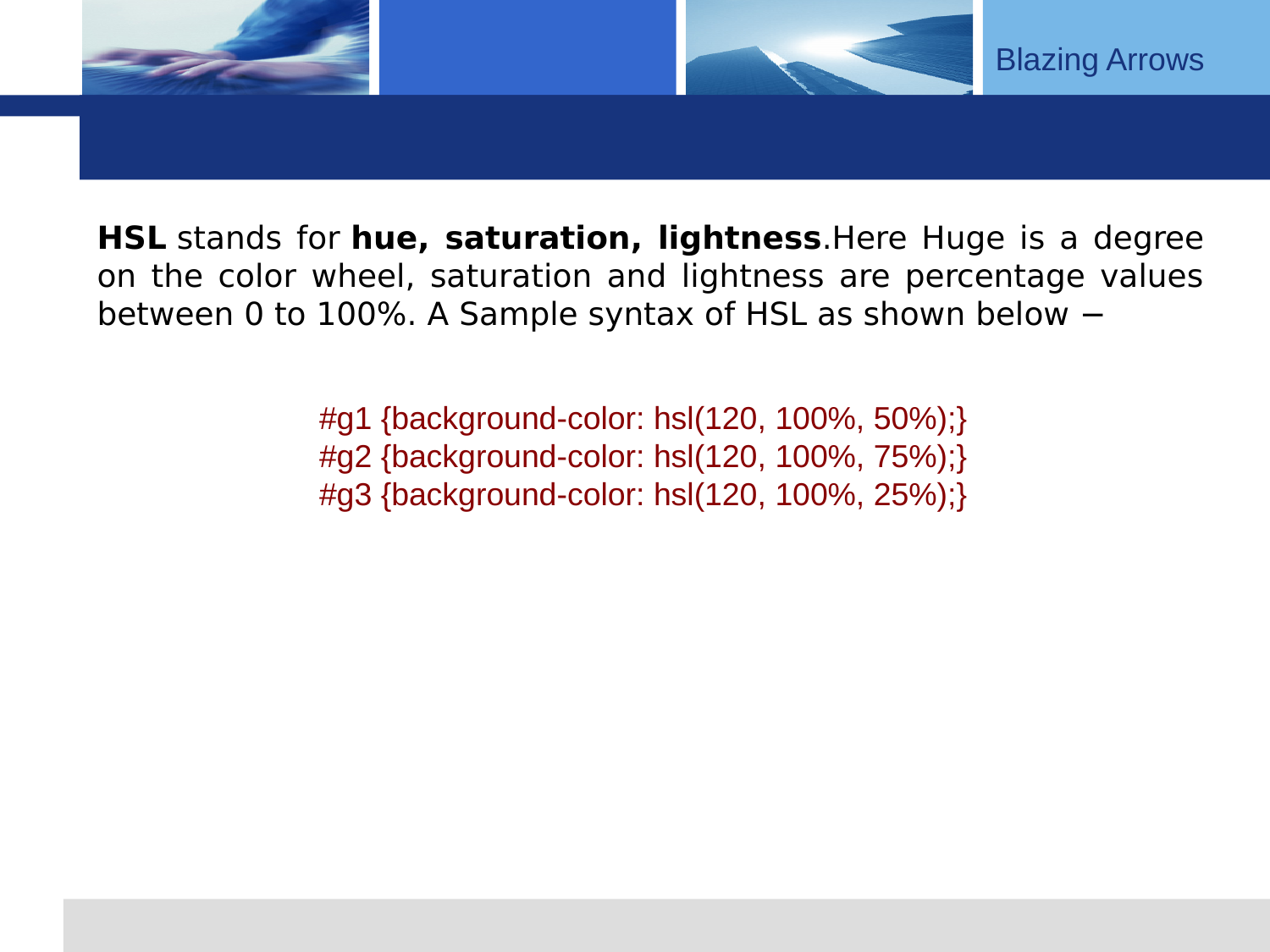

HSL stands for hue, saturation, lightness.Here Huge is a degree on the color wheel, saturation and lightness are percentage values between 0 to 100%. A Sample syntax of HSL as shown below −

#g1 {background-color: hsl(120, 100%, 50%);} #g2 {background-color: hsl(120, 100%, 75%);} #g3 {background-color: hsl(120, 100%, 25%);}